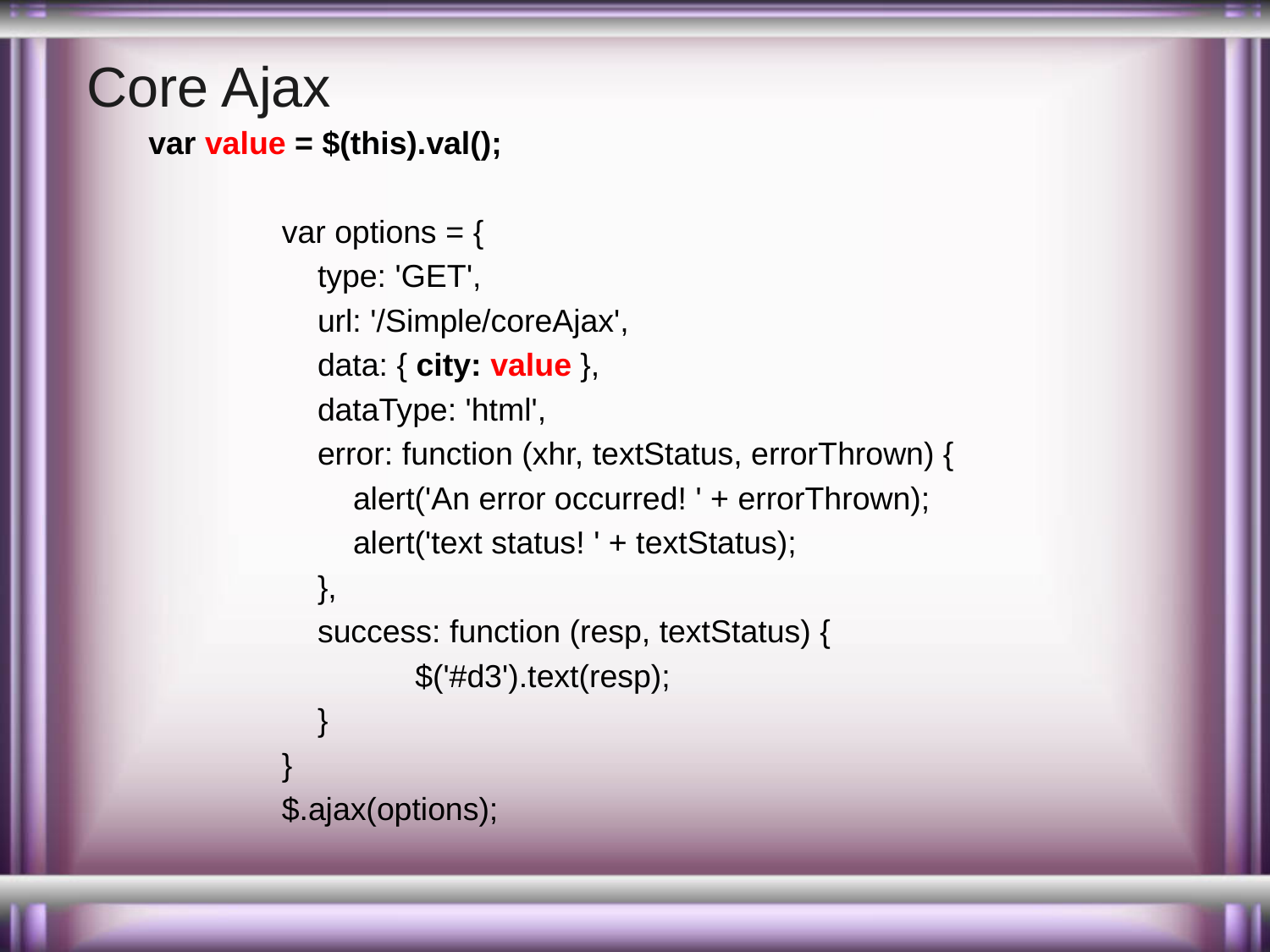

# Core Ajax
 var value = $(this).val();

                var options = {
                    type: 'GET',
                    url: '/Simple/coreAjax',
                    data: { city: value },
                    dataType: 'html',
                    error: function (xhr, textStatus, errorThrown) {
                        alert('An error occurred! ' + errorThrown);
                        alert('text status! ' + textStatus);
                    },
                    success: function (resp, textStatus) {
                               $('#d3').text(resp);
                    }
                }
                $.ajax(options);